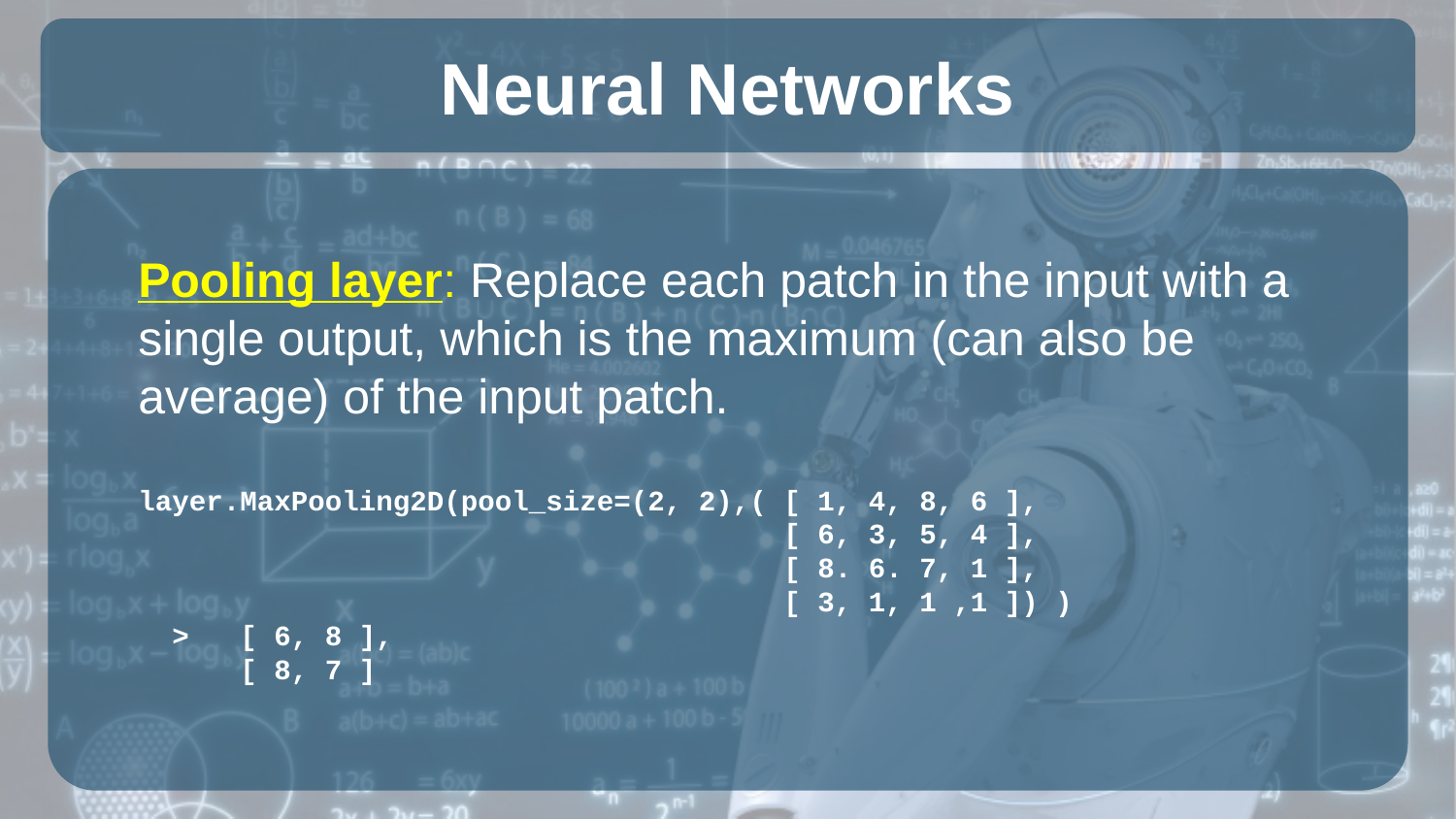

# Neural Networks

Pooling layer: Replace each patch in the input with a single output, which is the maximum (can also be average) of the input patch.

layer.MaxPooling2D(pool_size=(2, 2),( [ 1, 4, 8, 6 ],
                                      [ 6, 3, 5, 4 ],
                                      [ 8. 6. 7, 1 ],
                                      [ 3, 1, 1 ,1 ]) )
  >   [ 6, 8 ],
      [ 8, 7 ]